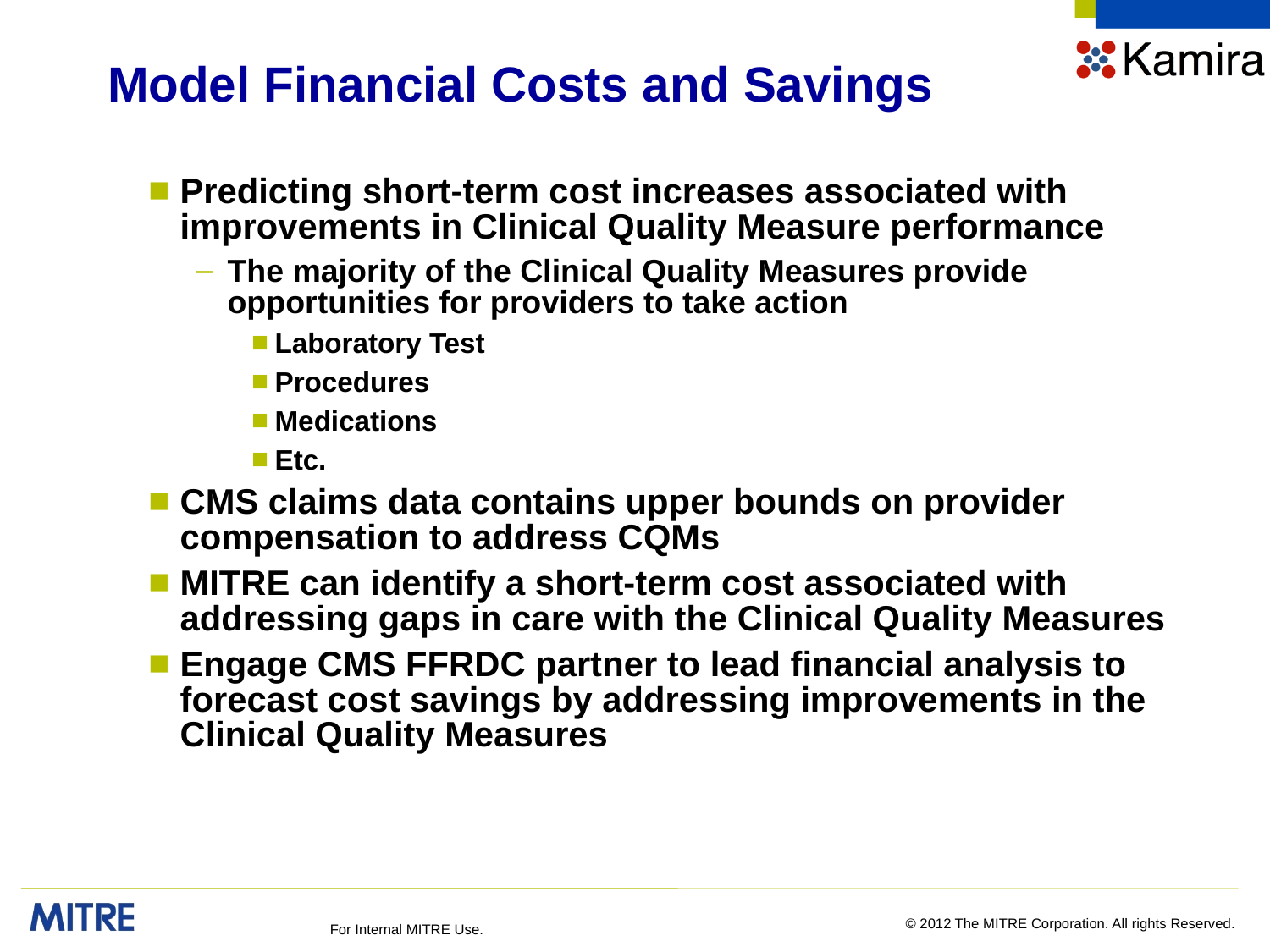

# Model Financial Costs and Savings
Predicting short-term cost increases associated with improvements in Clinical Quality Measure performance
The majority of the Clinical Quality Measures provide opportunities for providers to take action
Laboratory Test
Procedures
Medications
Etc.
CMS claims data contains upper bounds on provider compensation to address CQMs
MITRE can identify a short-term cost associated with addressing gaps in care with the Clinical Quality Measures
Engage CMS FFRDC partner to lead financial analysis to forecast cost savings by addressing improvements in the Clinical Quality Measures